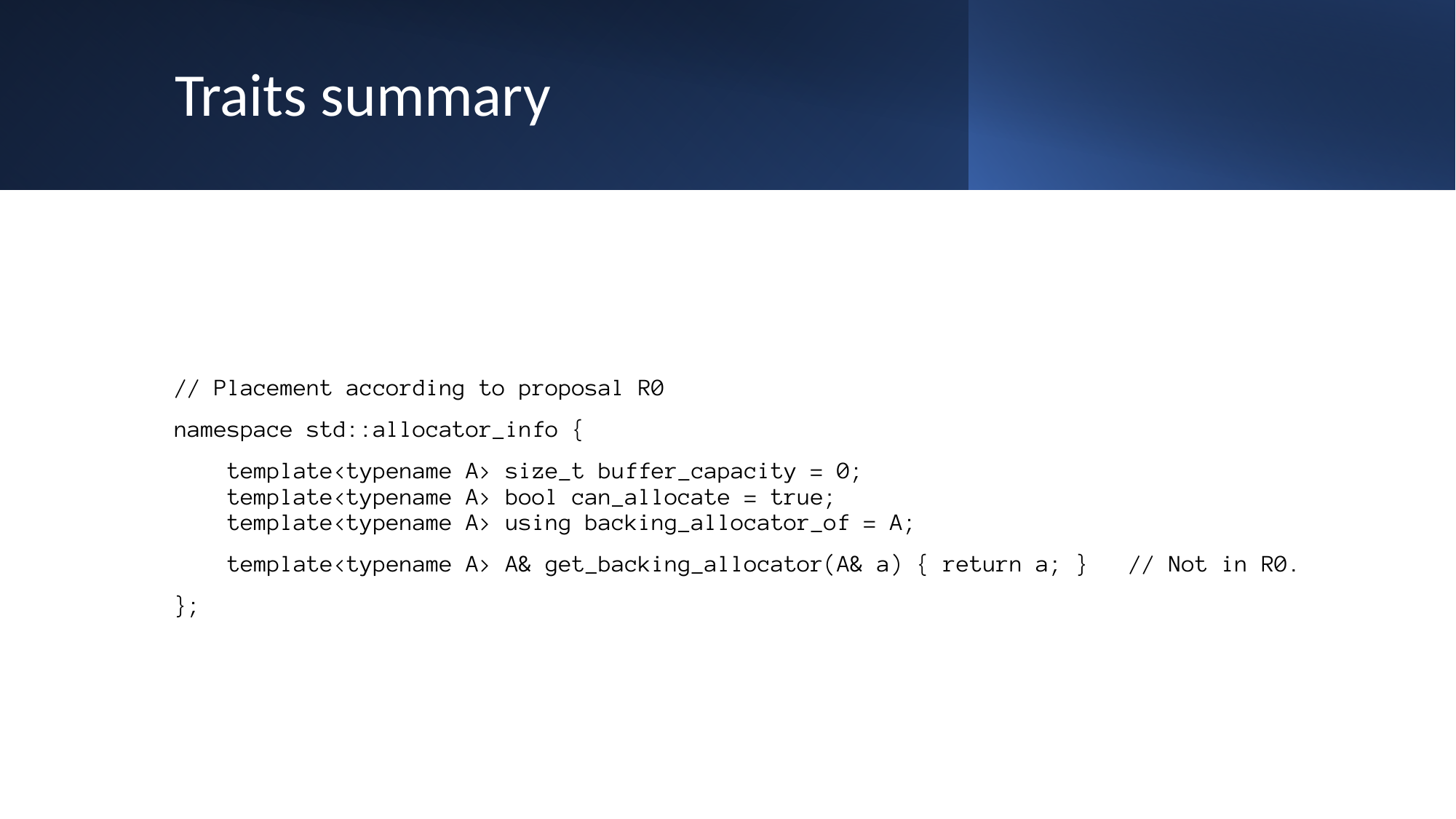

# Traits summary
// Placement according to proposal R0
namespace std::allocator_info {
    template<typename A> size_t buffer_capacity = 0;
    template<typename A> bool can_allocate = true;
    template<typename A> using backing_allocator_of = A;
    template<typename A> A& get_backing_allocator(A& a) { return a; }   // Not in R0.
};